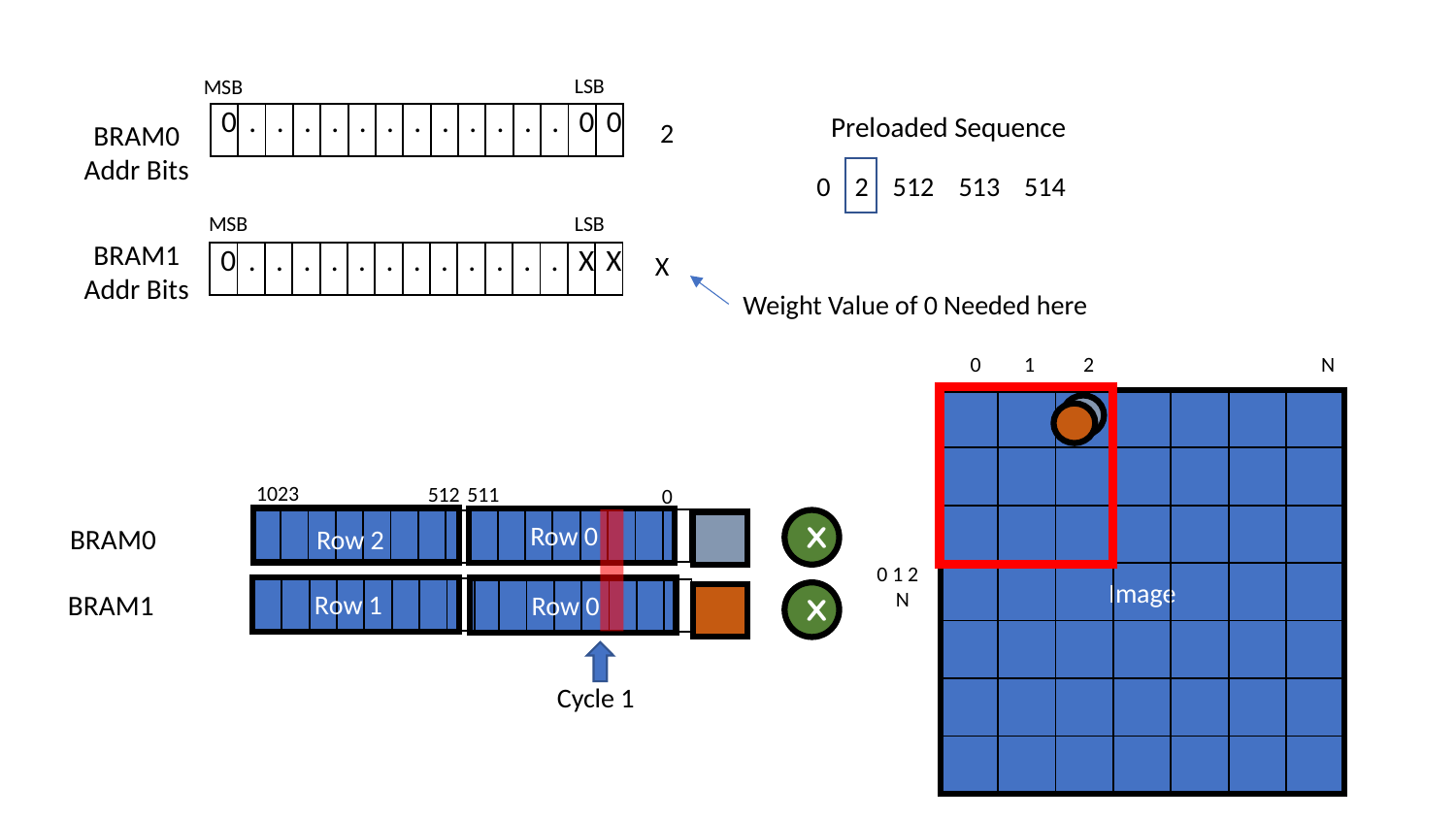

LSB
MSB
Preloaded Sequence
| 0 | . | . | . | . | . | . | . | . | . | . | . | . | 0 | 0 |
| --- | --- | --- | --- | --- | --- | --- | --- | --- | --- | --- | --- | --- | --- | --- |
2
BRAM0
Addr Bits

0    2    512    513    514
LSB
MSB
BRAM1
Addr Bits
X
| 0 | . | . | . | . | . | . | . | . | . | . | . | . | X | X |
| --- | --- | --- | --- | --- | --- | --- | --- | --- | --- | --- | --- | --- | --- | --- |
Weight Value of 0 Needed here
0         1          2                                               N

|  |  |  |  |  |  |  |
| --- | --- | --- | --- | --- | --- | --- |
|  |  |  |  |  |  |  |
|  |  |  |  |  |  |  |
|  |  |  |  |  |  |  |
|  |  |  |  |  |  |  |
|  |  |  |  |  |  |  |
|  |  |  |  |  |  |  |
Image
0 1 2      N

1023
511
512
0
Row 0
Row 2

|  |  |  |  |  |  |  |  |
| --- | --- | --- | --- | --- | --- | --- | --- |

X
|  |  |  |  |  |  |  |  |
| --- | --- | --- | --- | --- | --- | --- | --- |

BRAM0
Row 0
Row 2
Row 1

|  |  |  |  |  |  |  |  |
| --- | --- | --- | --- | --- | --- | --- | --- |
|  |  |  |  |  |  |  |  |
| --- | --- | --- | --- | --- | --- | --- | --- |
BRAM1
X
Row 1

Row 0

Cycle 1